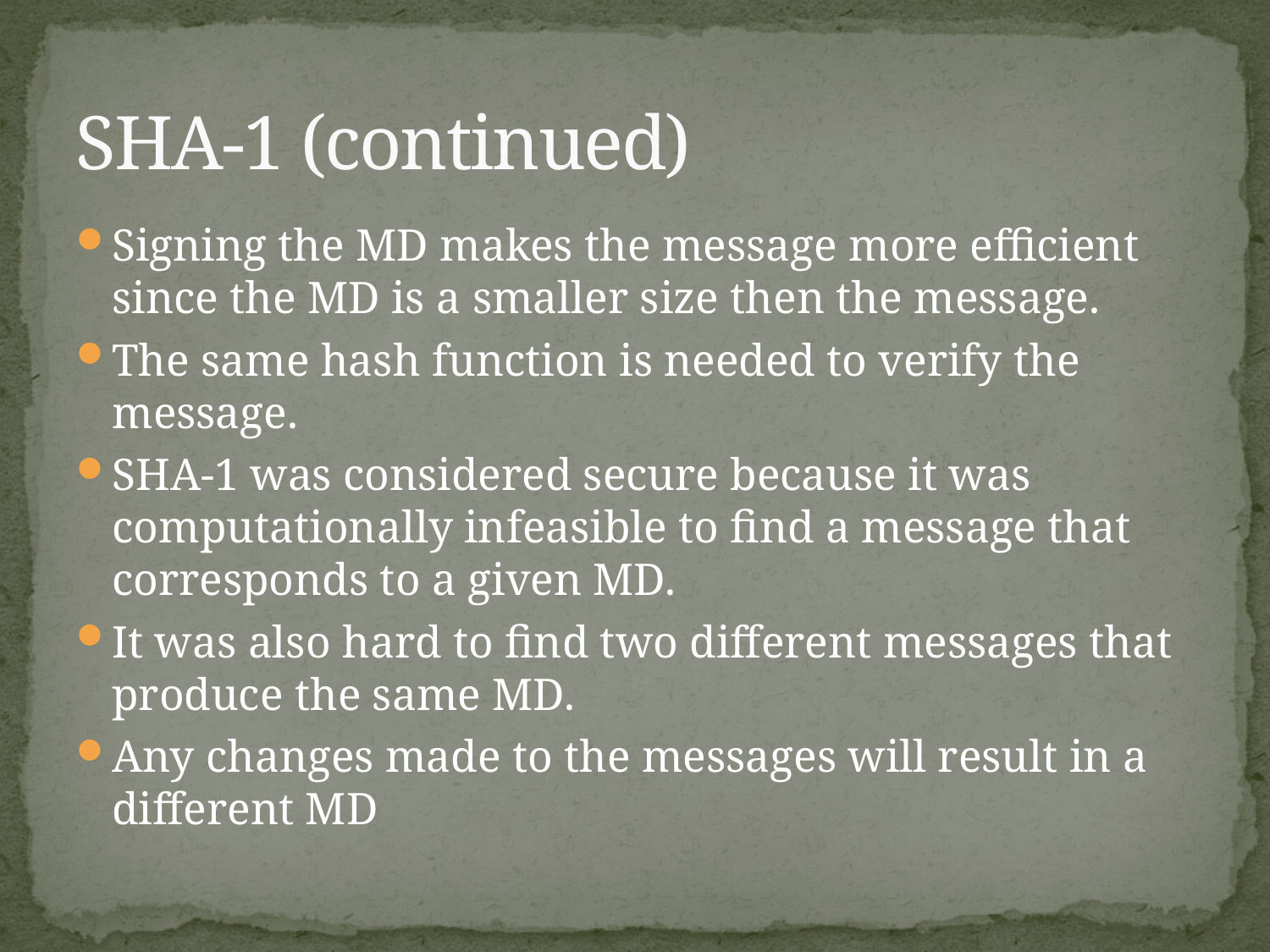

# SHA-1 (continued)
Signing the MD makes the message more efficient since the MD is a smaller size then the message.
The same hash function is needed to verify the message.
SHA-1 was considered secure because it was computationally infeasible to find a message that corresponds to a given MD.
It was also hard to find two different messages that produce the same MD.
Any changes made to the messages will result in a different MD